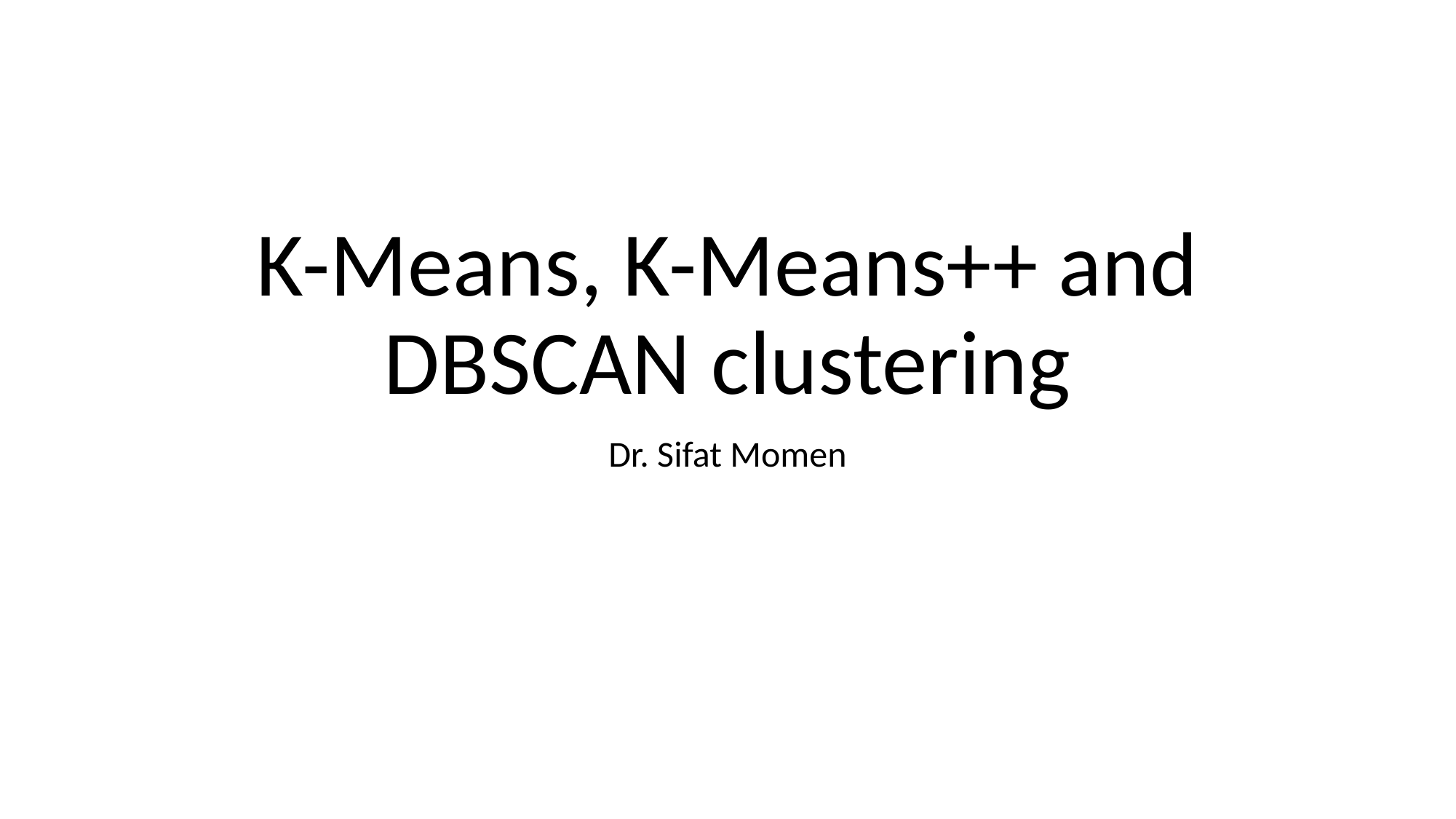

# K-Means, K-Means++ and DBSCAN clustering
Dr. Sifat Momen